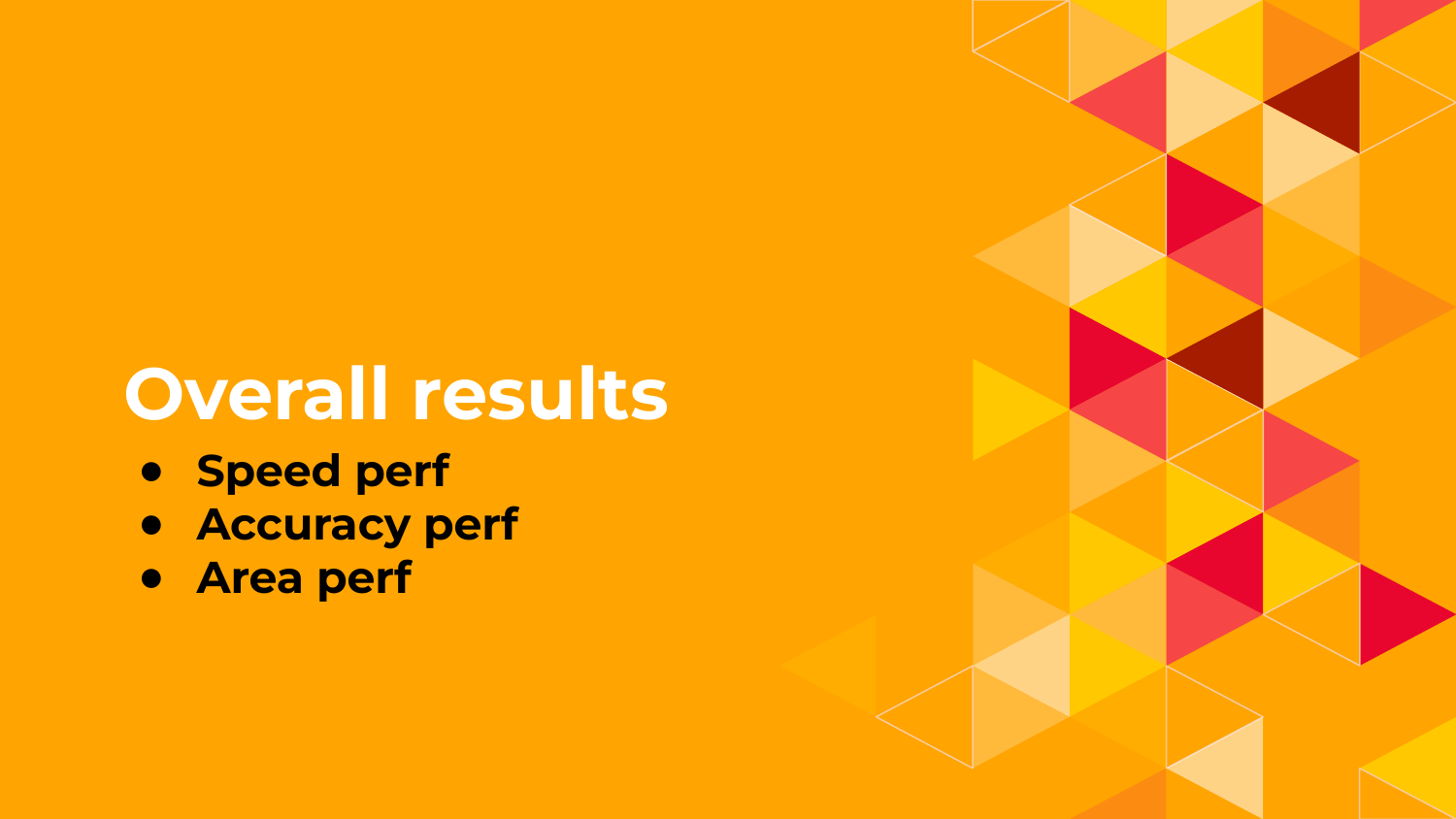

# Overall results
Speed perf
Accuracy perf
Area perf